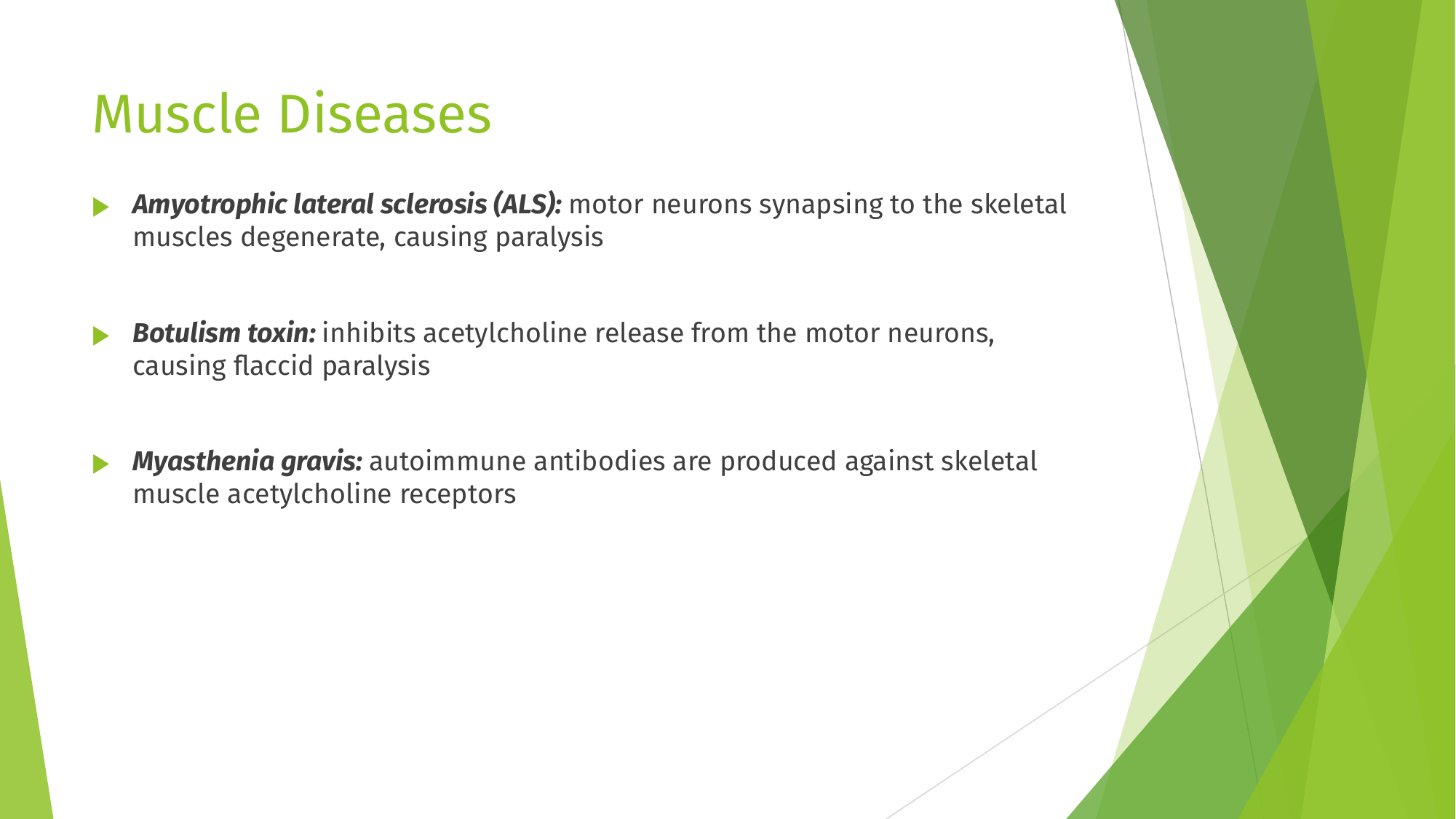

# Muscle Diseases
Amyotrophic lateral sclerosis (ALS): motor neurons synapsing to the skeletal muscles degenerate, causing paralysis

Botulism toxin: inhibits acetylcholine release from the motor neurons, causing flaccid paralysis

Myasthenia gravis: autoimmune antibodies are produced against skeletal muscle acetylcholine receptors